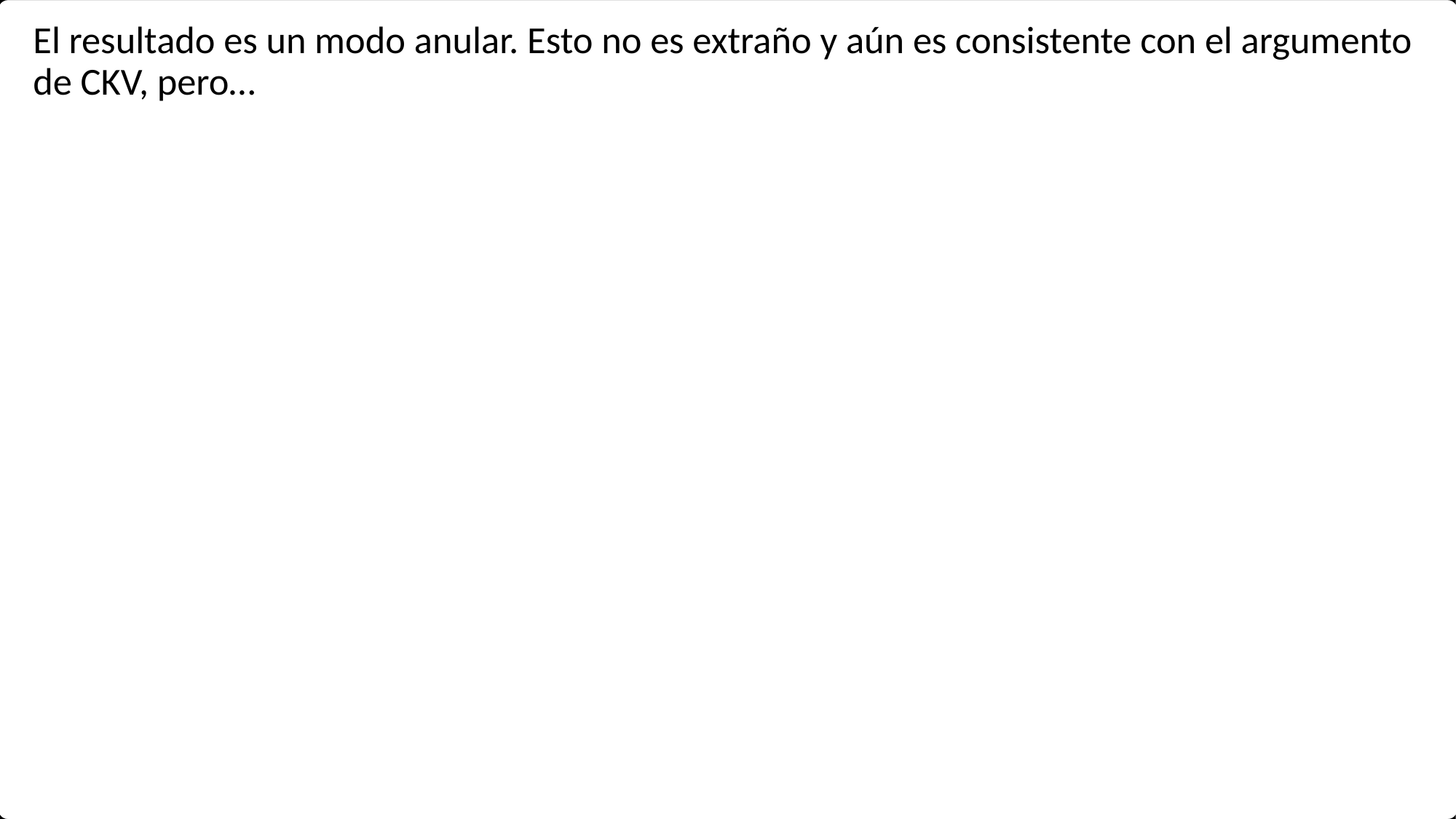

El resultado es un modo anular. Esto no es extraño y aún es consistente con el argumento de CKV, pero…